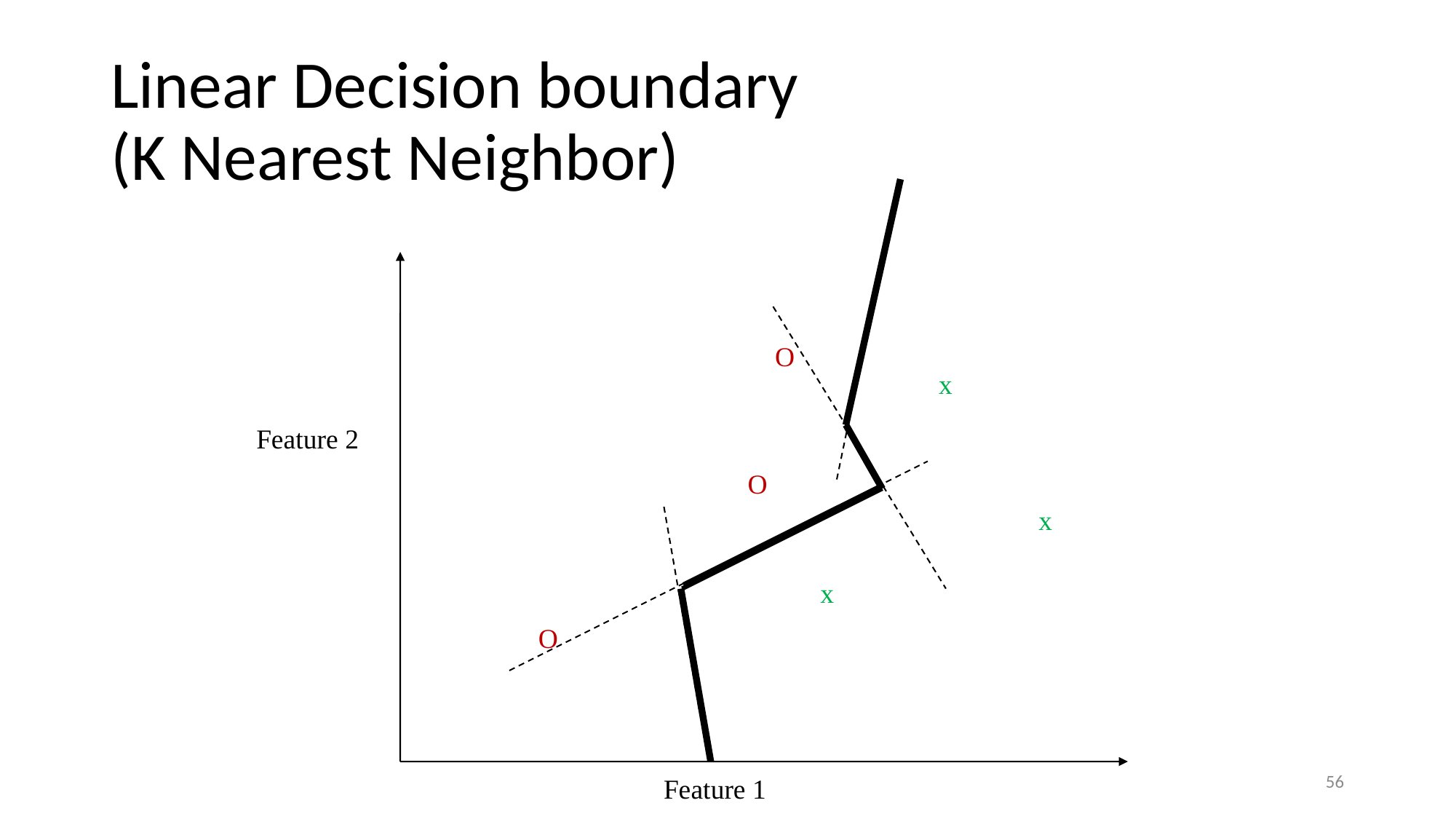

# Linear Decision boundary (K Nearest Neighbor)

O
x
Feature 2

O

x

x

O

Feature 1

56